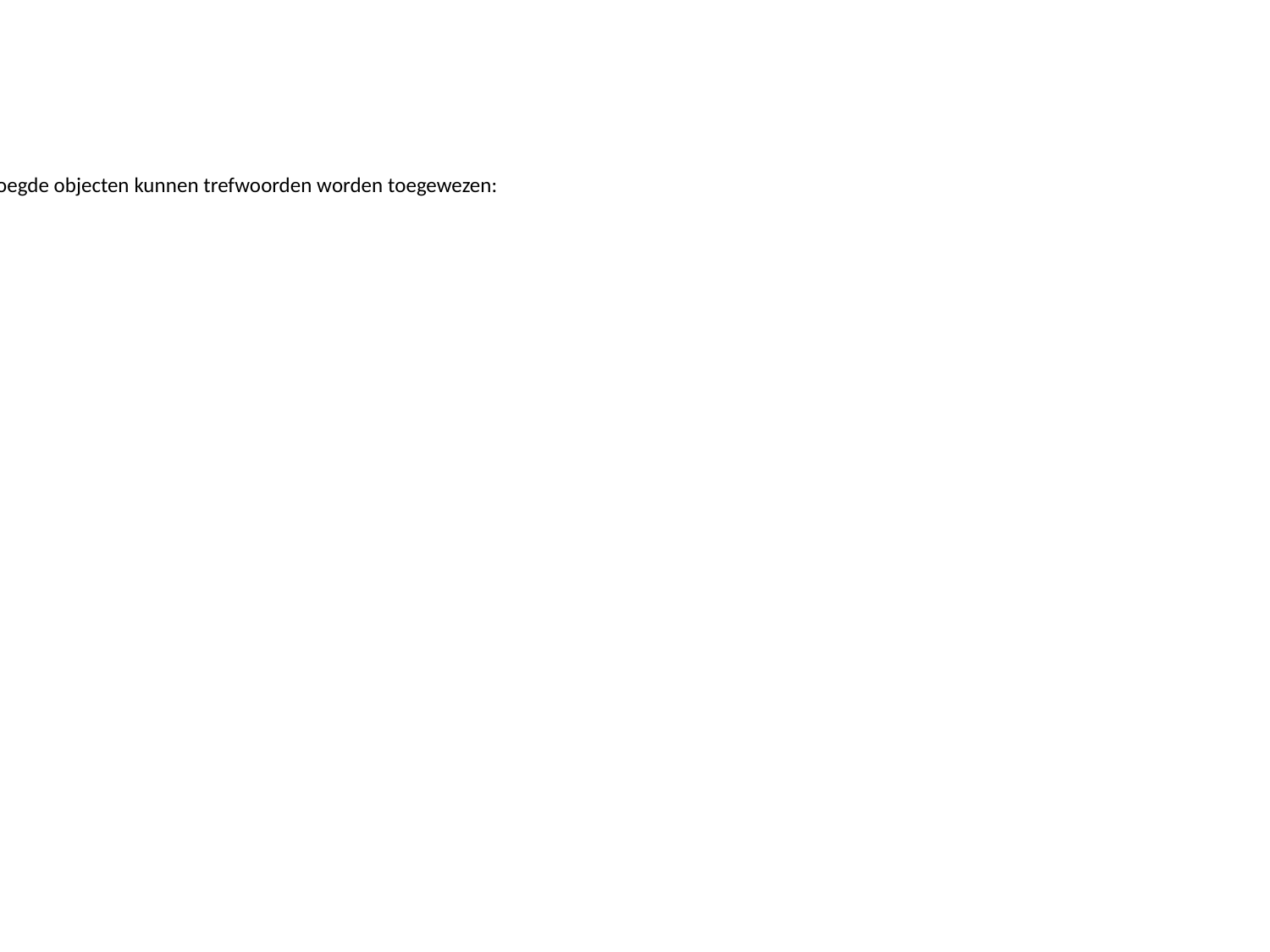

Info:
#### 2. Ingevoegde objecten kunnen trefwoorden worden toegewezen: